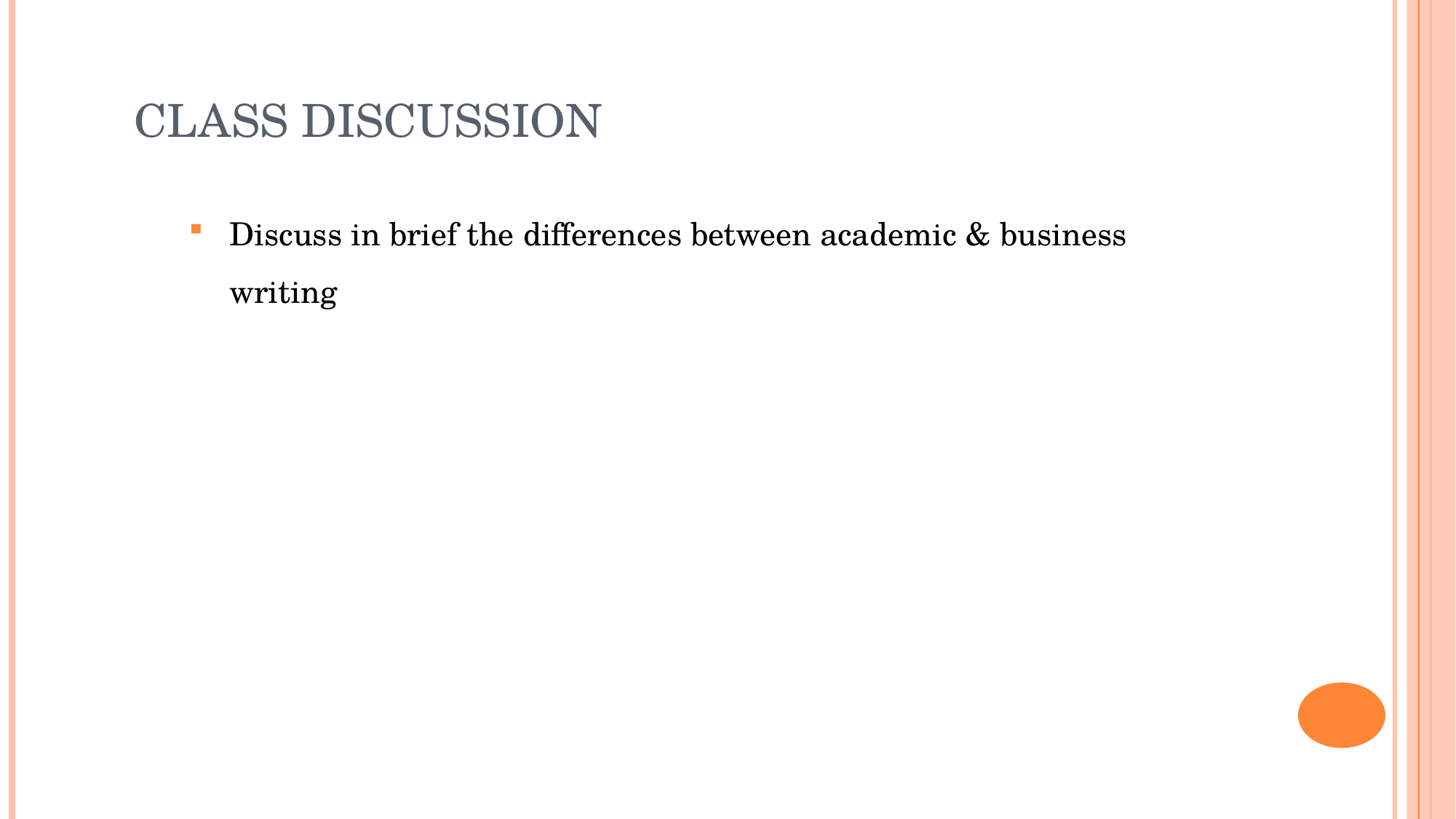

Class Discussion
Discuss in brief the differences between academic & business writing